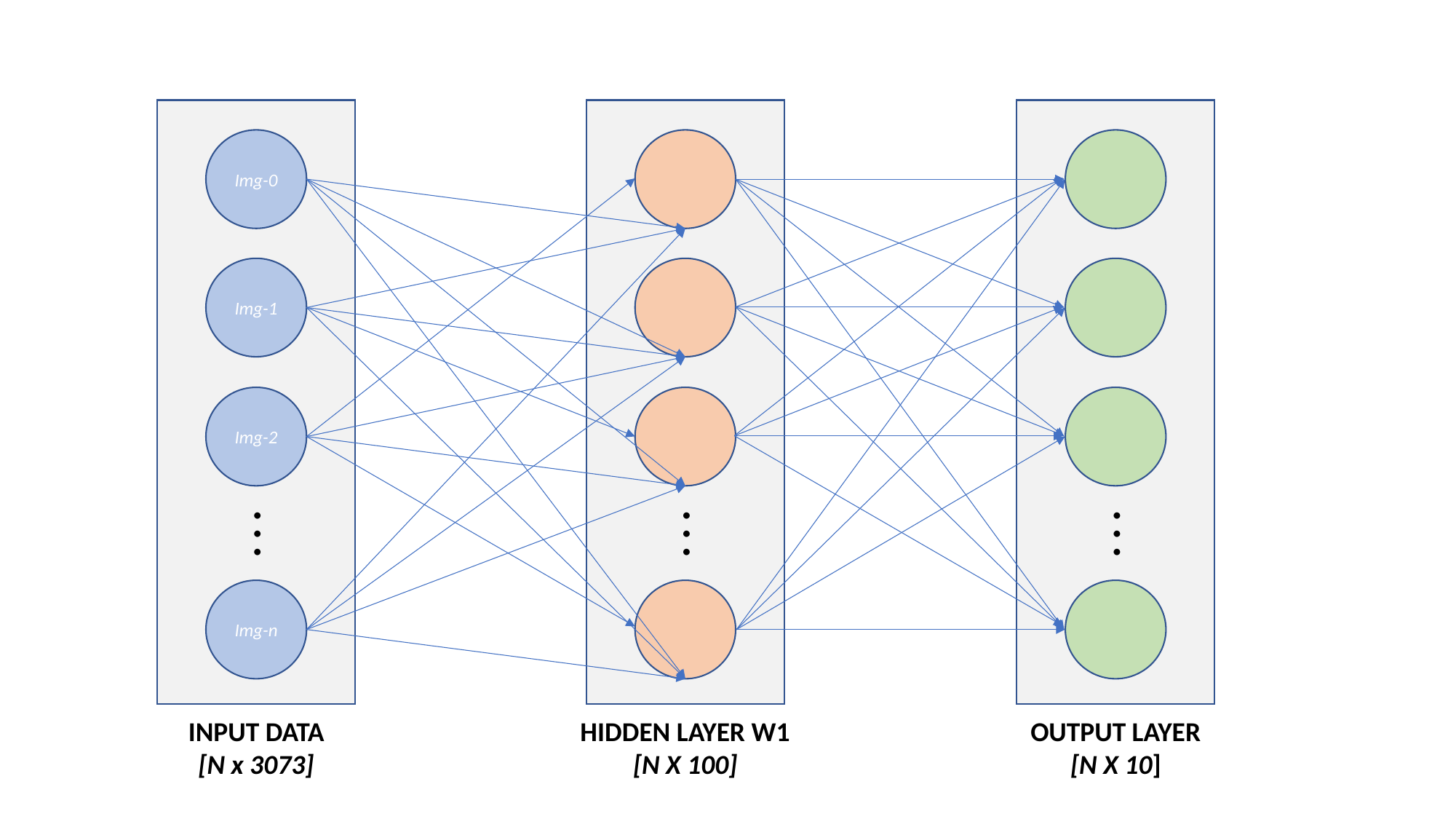

Img-0

Img-1

Img-2

•
•
•
•
•
•
•
•
•
Img-n

INPUT DATA
[N x 3073]
HIDDEN LAYER W1
[N X 100]
OUTPUT LAYER
[N X 10]